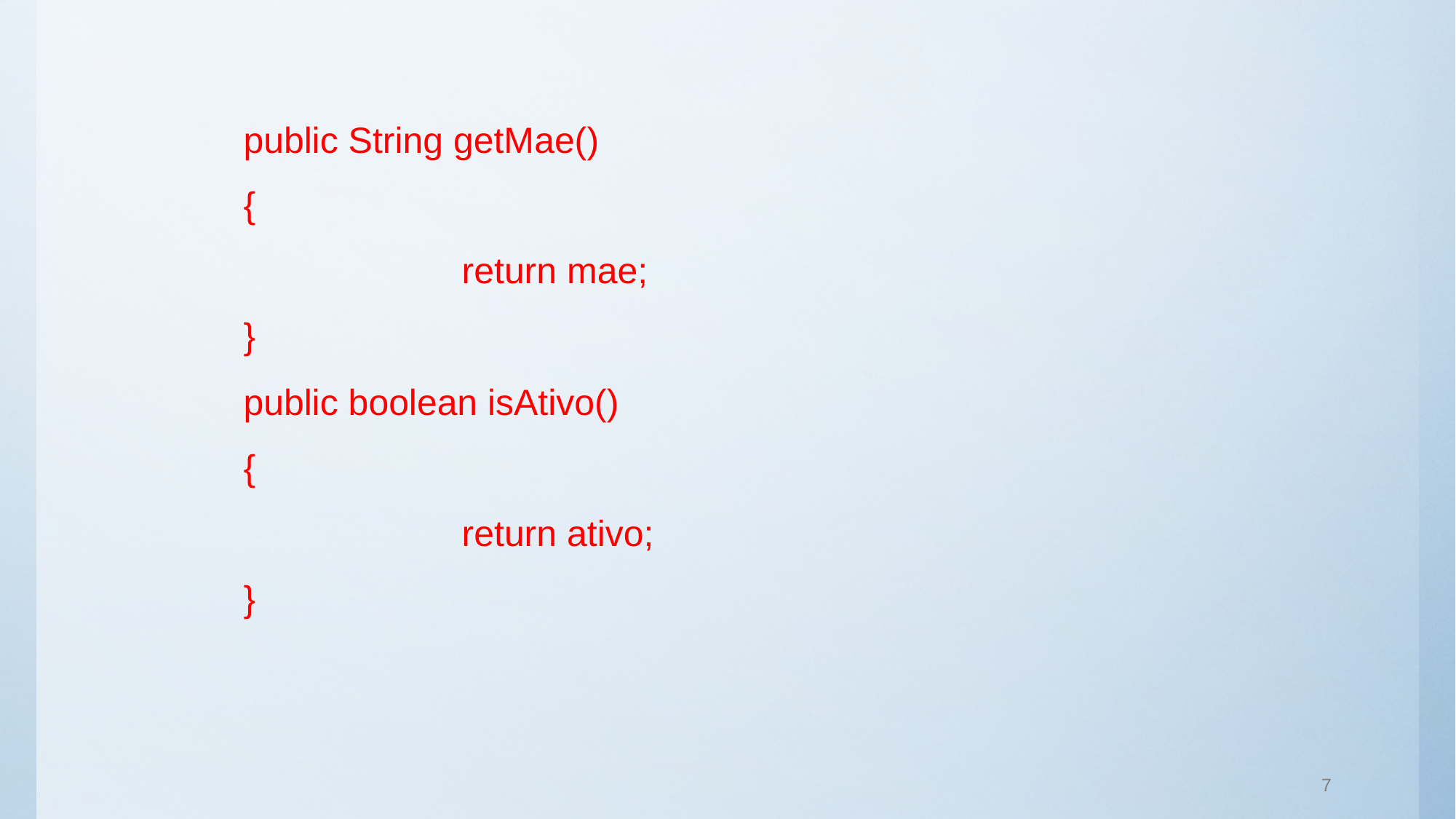

public String getMae()
{
		return mae;
}
public boolean isAtivo()
{
		return ativo;
}
7